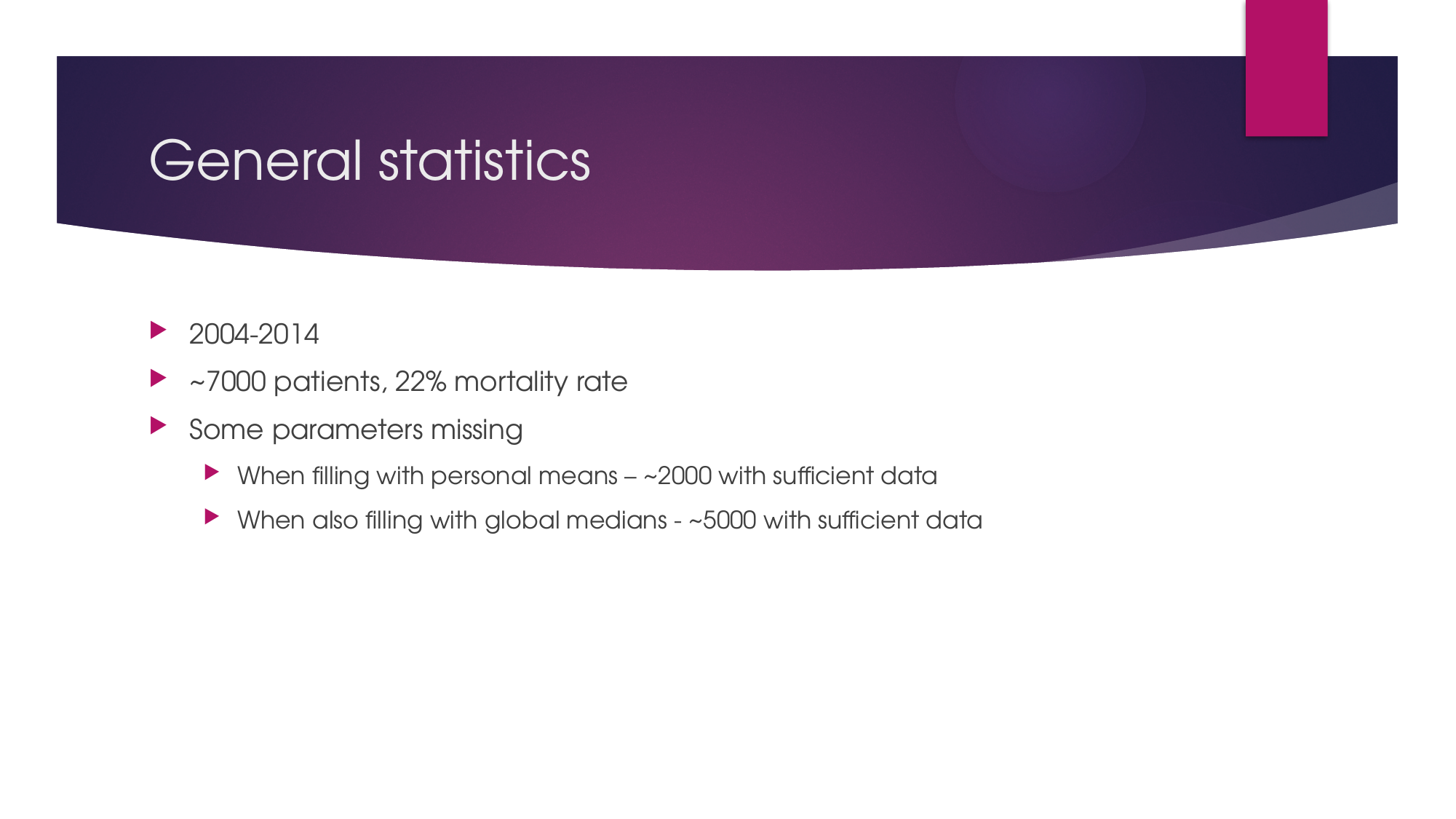

# General statistics
2004-2014
~7000 patients, 22% mortality rate
Some parameters missing
When filling with personal means – ~2000 with sufficient data
When also filling with global medians - ~5000 with sufficient data